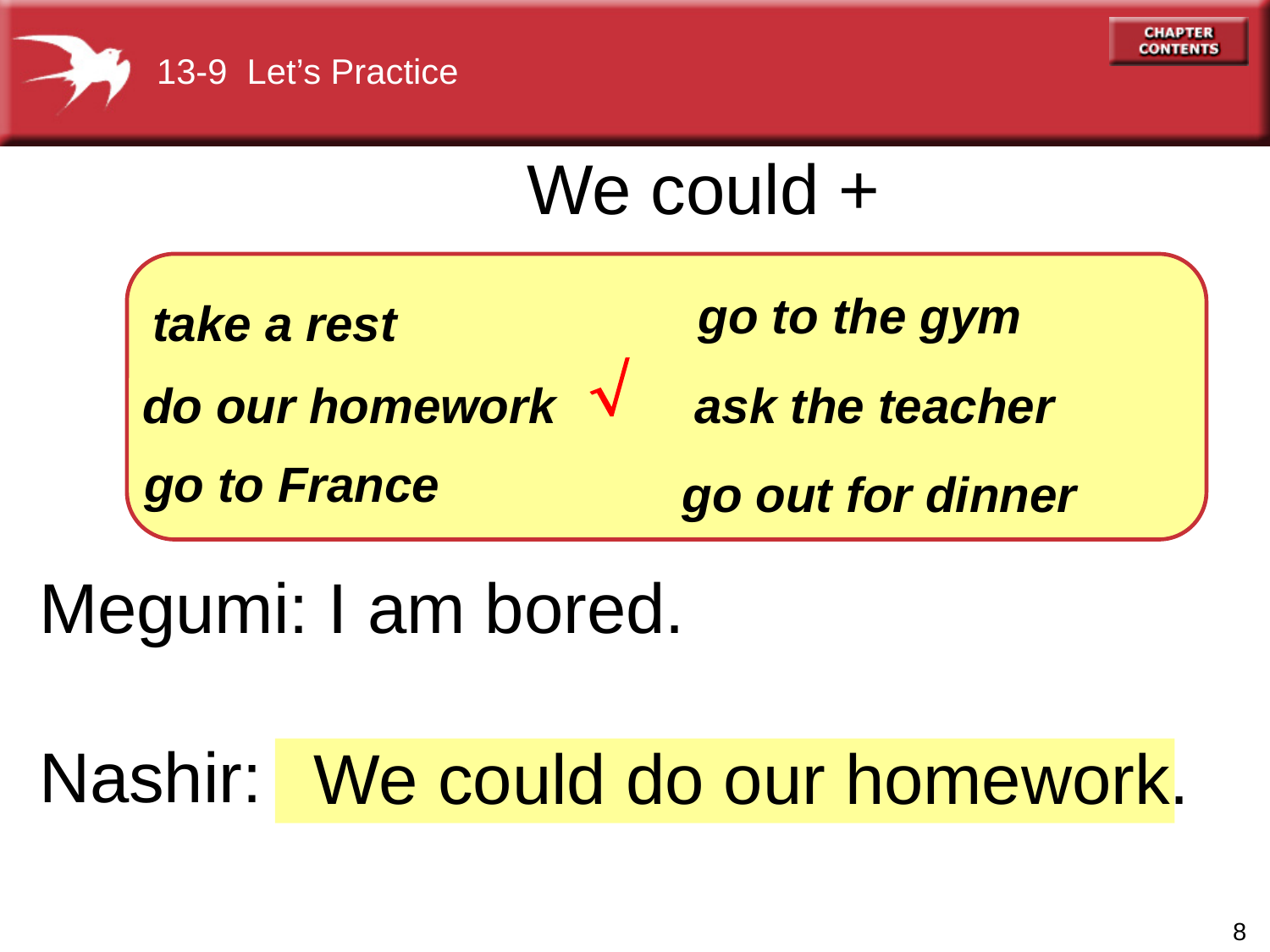

13-9  Let’s Practice
We could +

go to the gym
take a rest
√
do our homework
ask the teacher
go to France
go out for dinner
Megumi: I am bored.

Nashir:
We could do our homework.

8